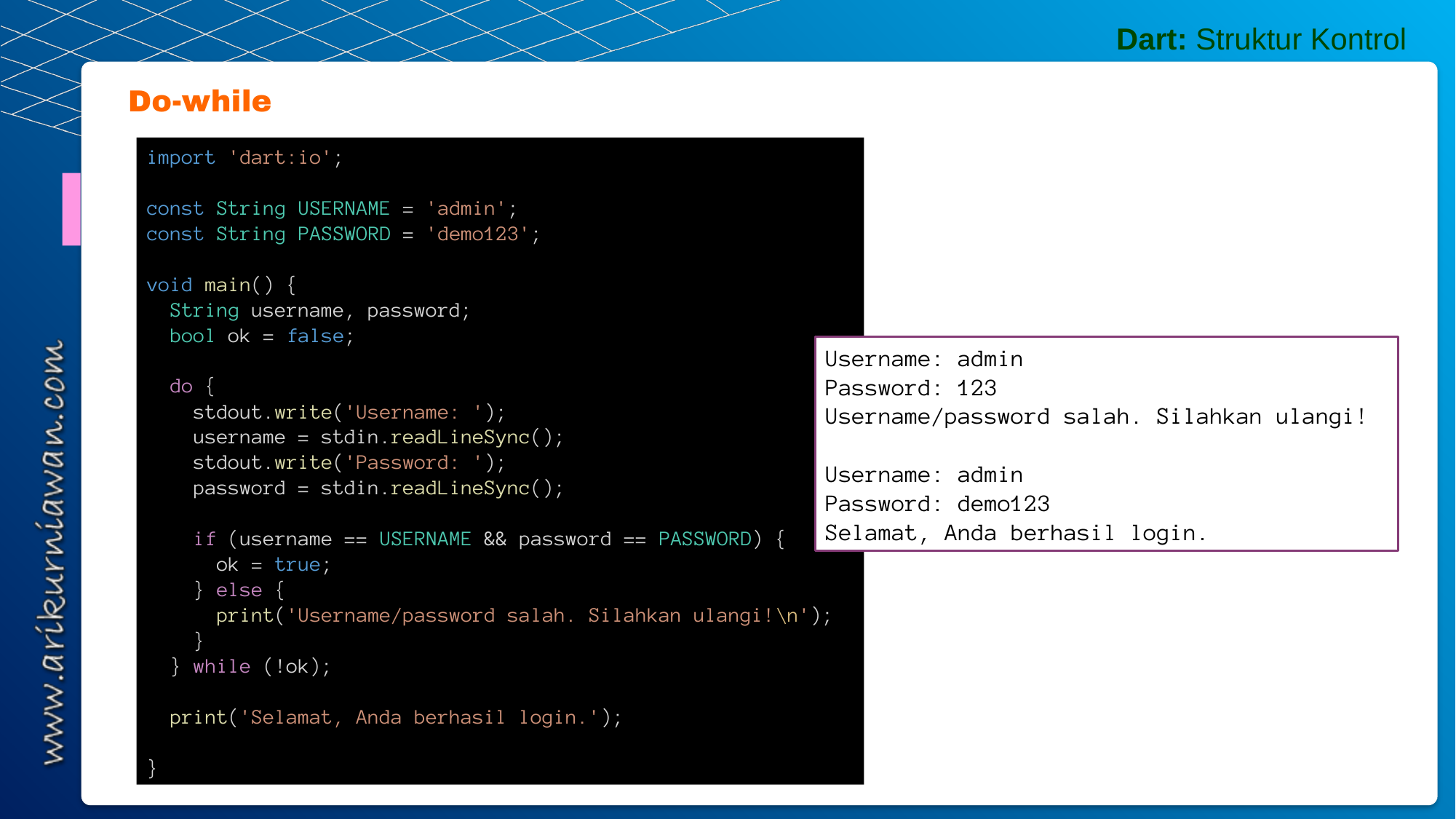

Dart: Struktur Kontrol
Do-while
import 'dart:io';
const String USERNAME = 'admin';
const String PASSWORD = 'demo123';
void main() {
  String username, password;
  bool ok = false;

  do {
    stdout.write('Username: ');
    username = stdin.readLineSync();
    stdout.write('Password: ');
    password = stdin.readLineSync();
    if (username == USERNAME && password == PASSWORD) {
      ok = true;
    } else {
      print('Username/password salah. Silahkan ulangi!\n');
    }
  } while (!ok);
  print('Selamat, Anda berhasil login.');

}
Username: admin
Password: 123
Username/password salah. Silahkan ulangi!

Username: admin
Password: demo123
Selamat, Anda berhasil login.